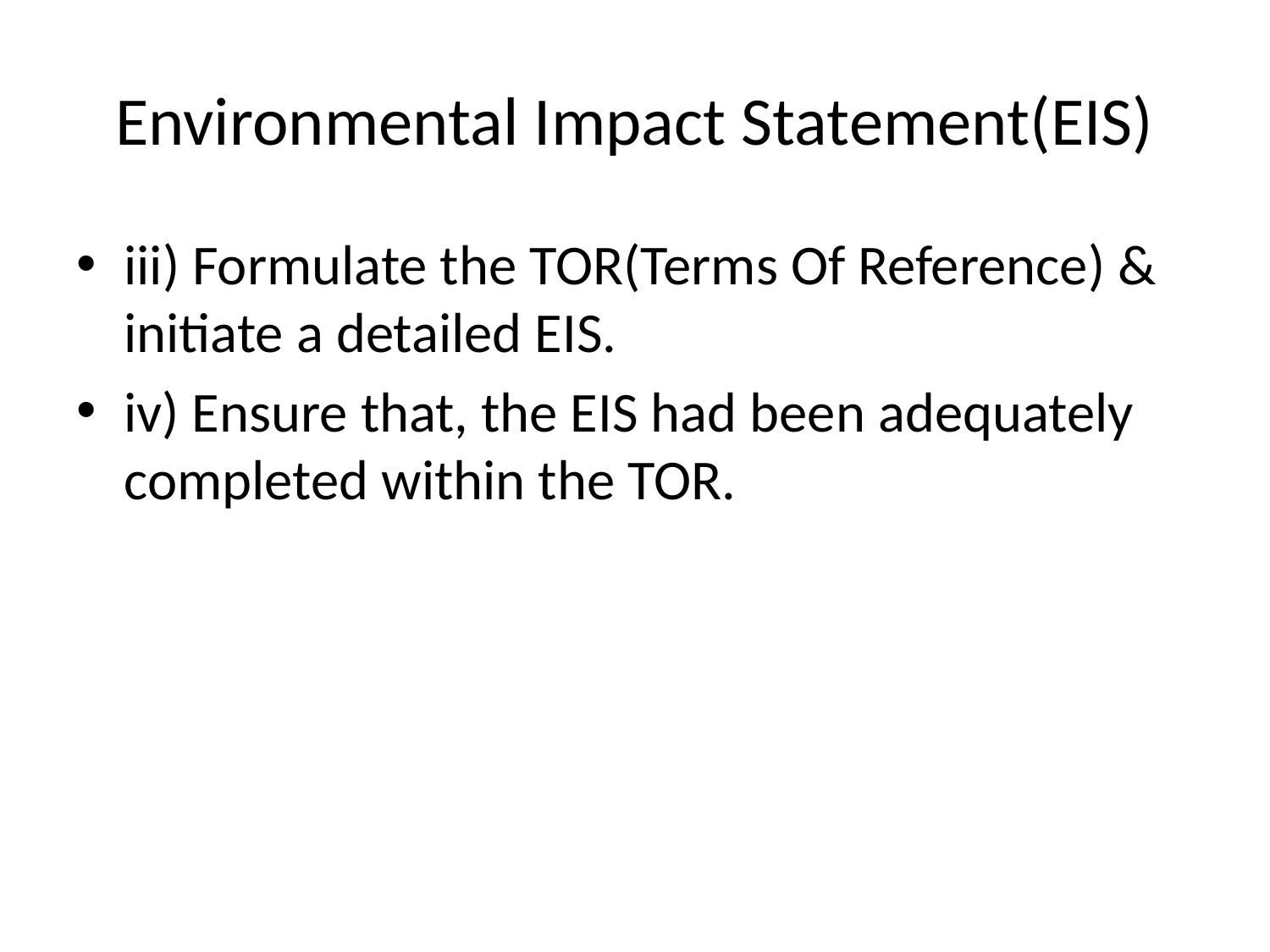

# Environmental Impact Statement(EIS)
iii) Formulate the TOR(Terms Of Reference) & initiate a detailed EIS.
iv) Ensure that, the EIS had been adequately completed within the TOR.